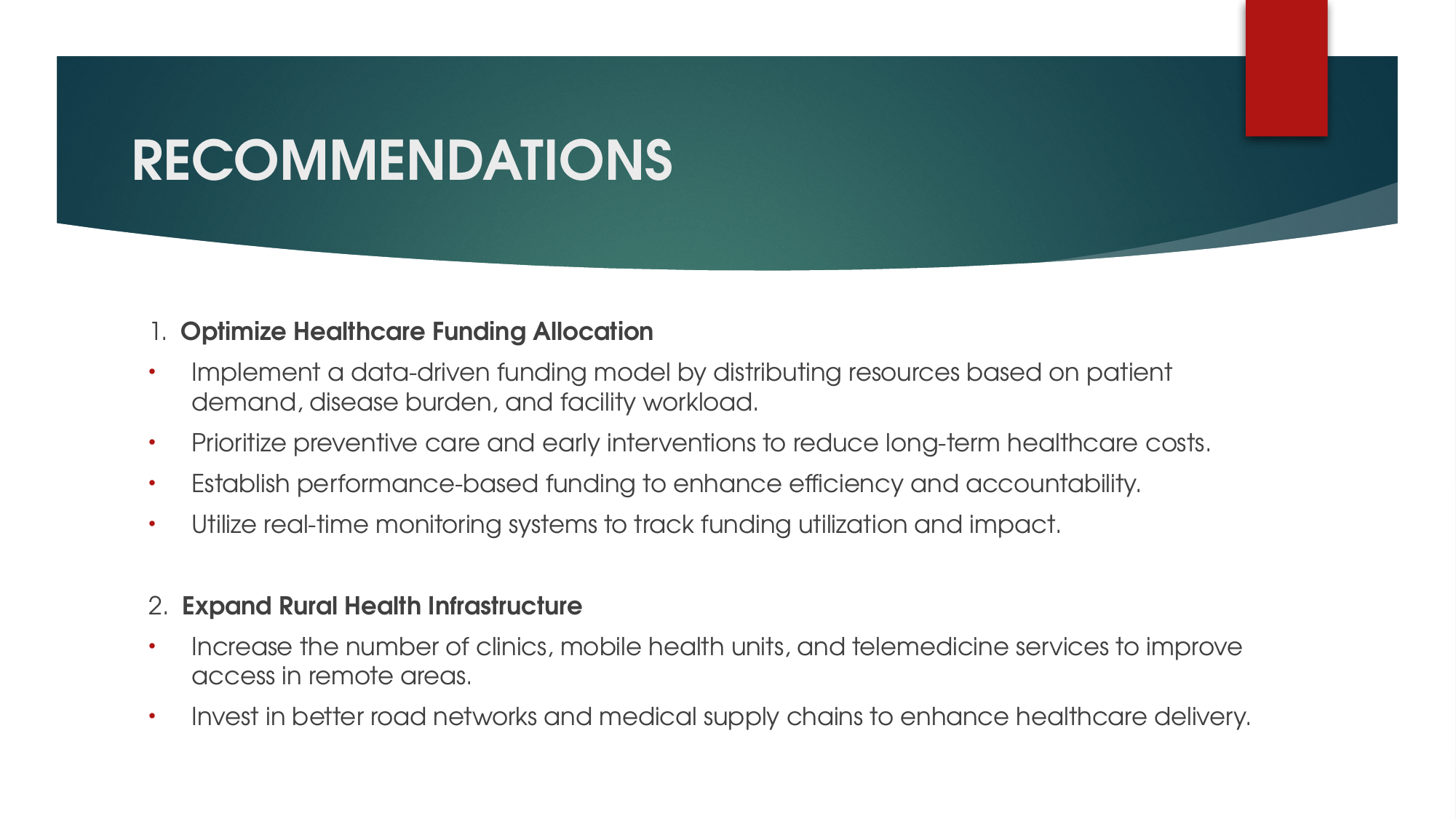

# RECOMMENDATIONS

1.  Optimize Healthcare Funding Allocation
Implement a data-driven funding model by distributing resources based on patient demand, disease burden, and facility workload.
Prioritize preventive care and early interventions to reduce long-term healthcare costs.
Establish performance-based funding to enhance efficiency and accountability.
Utilize real-time monitoring systems to track funding utilization and impact.

2.  Expand Rural Health Infrastructure
Increase the number of clinics, mobile health units, and telemedicine services to improve access in remote areas.
Invest in better road networks and medical supply chains to enhance healthcare delivery.